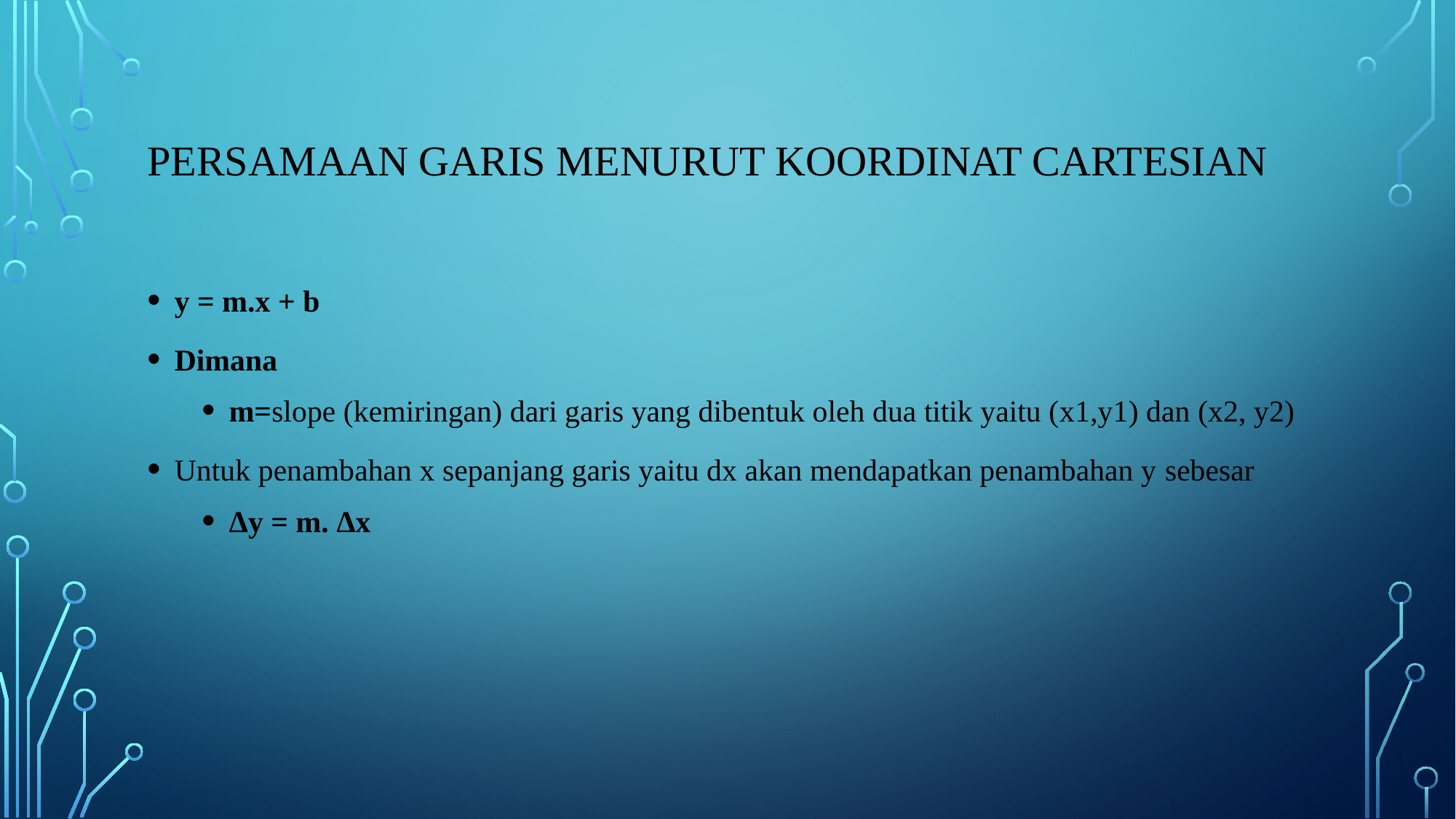

# Persamaan garis menurut koordinat Cartesian
y = m.x + b
Dimana
m=slope (kemiringan) dari garis yang dibentuk oleh dua titik yaitu (x1,y1) dan (x2, y2)
Untuk penambahan x sepanjang garis yaitu dx akan mendapatkan penambahan y sebesar
Δy = m. Δx